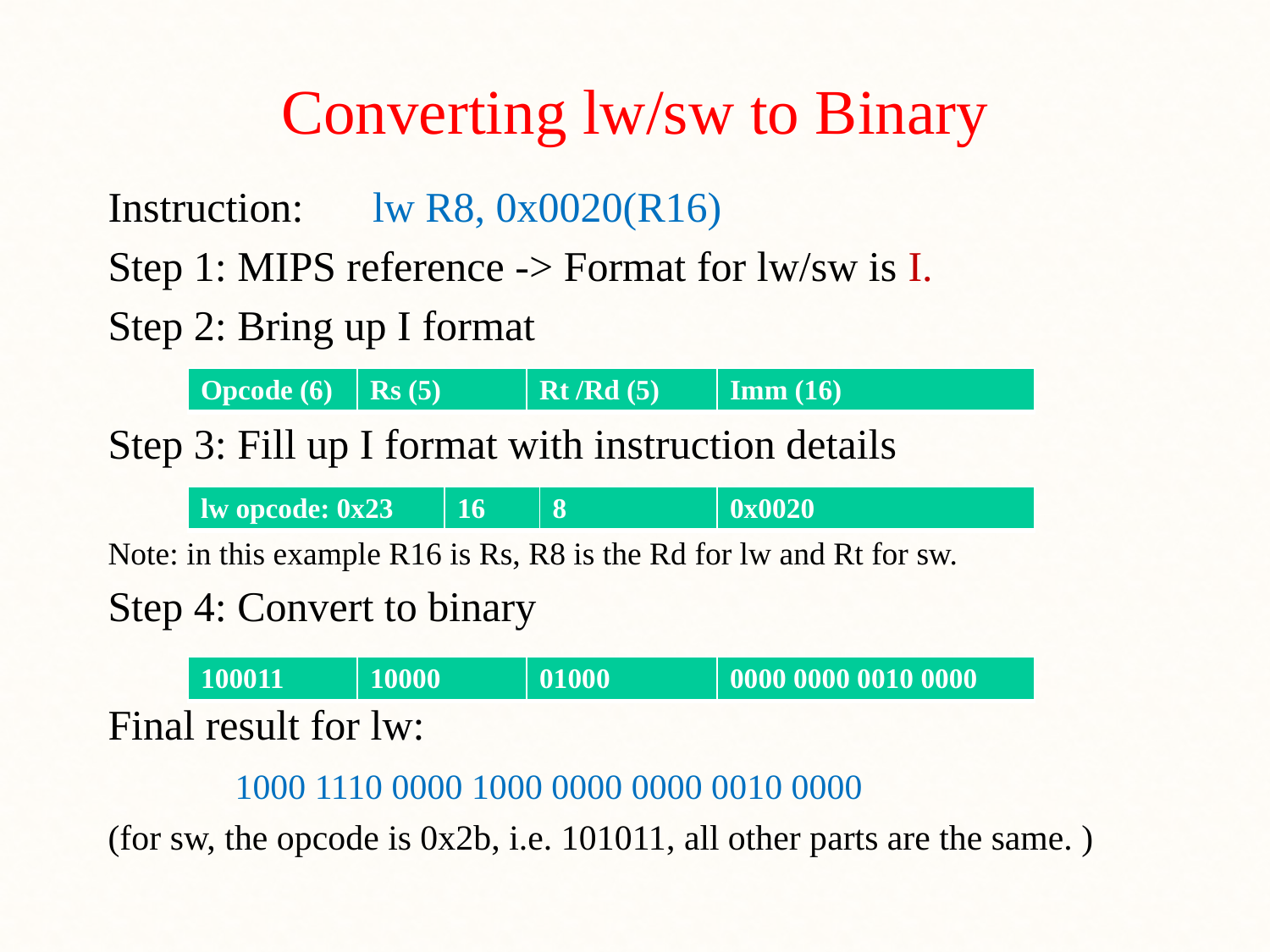

# Converting lw/sw to Binary
Instruction: 	 lw R8, 0x0020(R16)
Step 1: MIPS reference -> Format for lw/sw is I.
Step 2: Bring up I format

Step 3: Fill up I format with instruction details

Note: in this example R16 is Rs, R8 is the Rd for lw and Rt for sw.
Step 4: Convert to binary

Final result for lw:
	1000 1110 0000 1000 0000 0000 0010 0000
(for sw, the opcode is 0x2b, i.e. 101011, all other parts are the same. )
| Opcode (6) | Rs (5) | Rt /Rd (5) | Imm (16) |
| --- | --- | --- | --- |
| lw opcode: 0x23 | 16 | 8 | 0x0020 |
| --- | --- | --- | --- |
| 100011 | 10000 | 01000 | 0000 0000 0010 0000 |
| --- | --- | --- | --- |